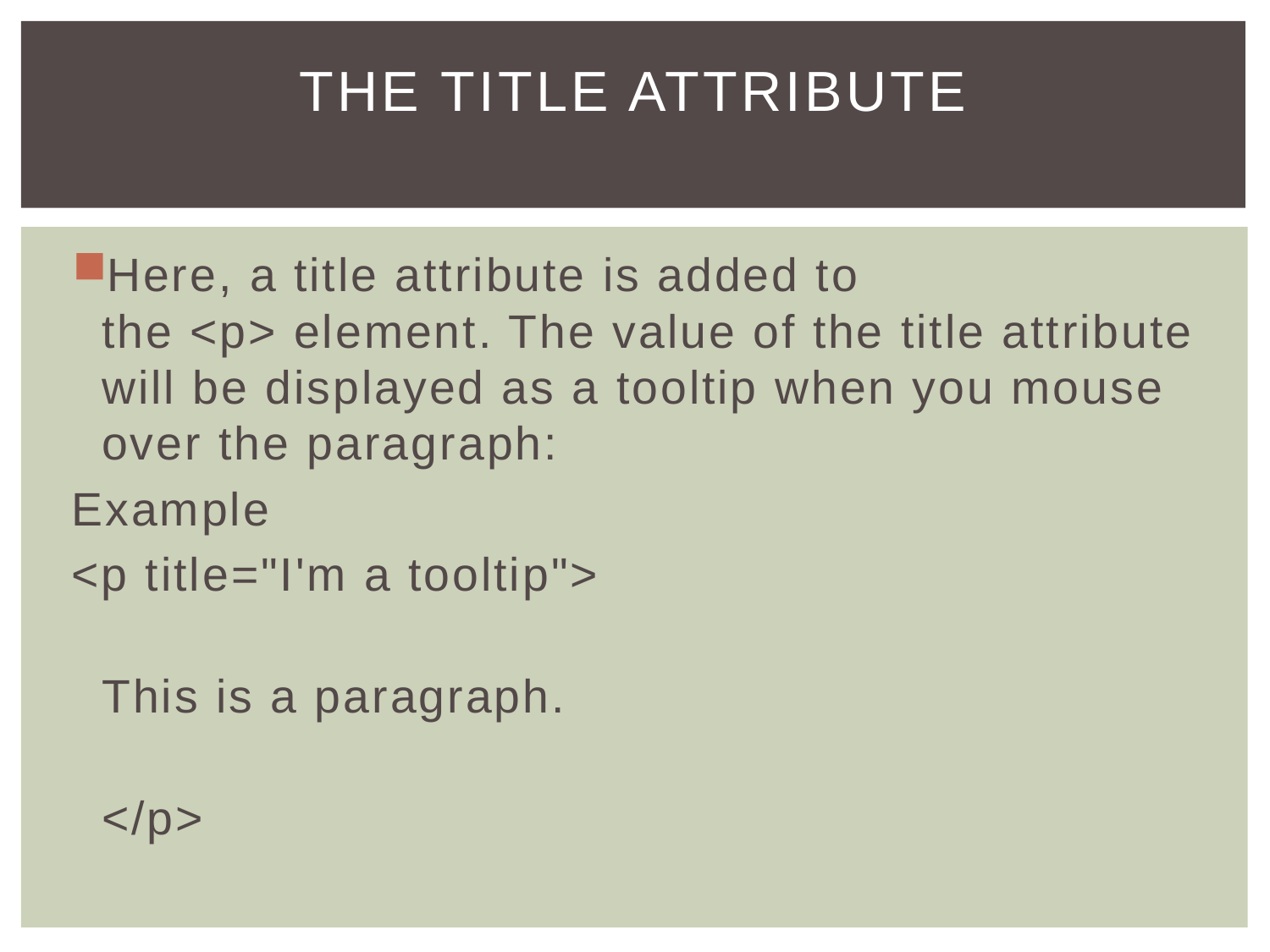

# The title Attribute
Here, a title attribute is added to the <p> element. The value of the title attribute will be displayed as a tooltip when you mouse over the paragraph:
Example
<p title="I'm a tooltip">
This is a paragraph.
</p>